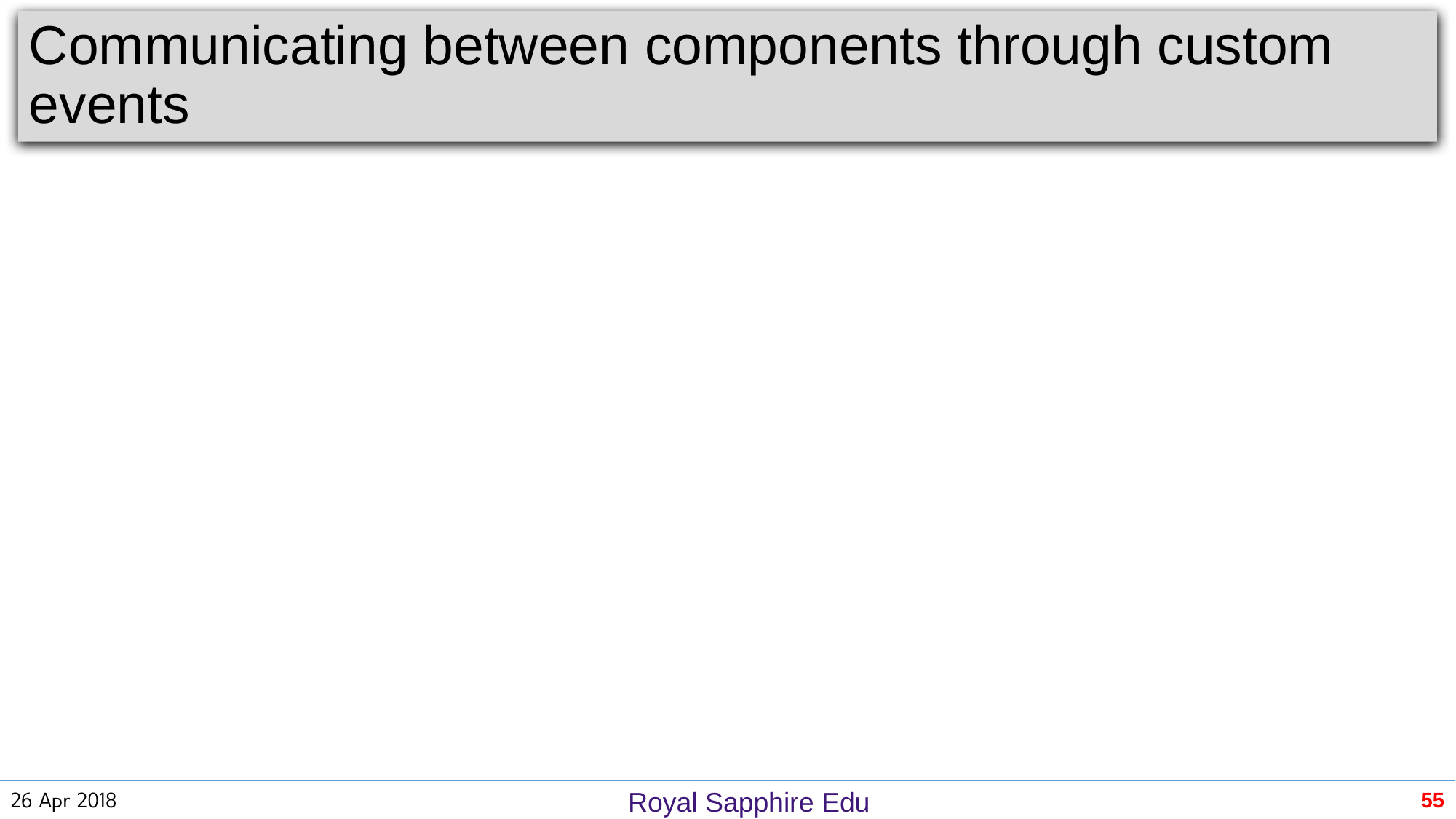

# Communicating between components through custom events

26 Apr 2018
55